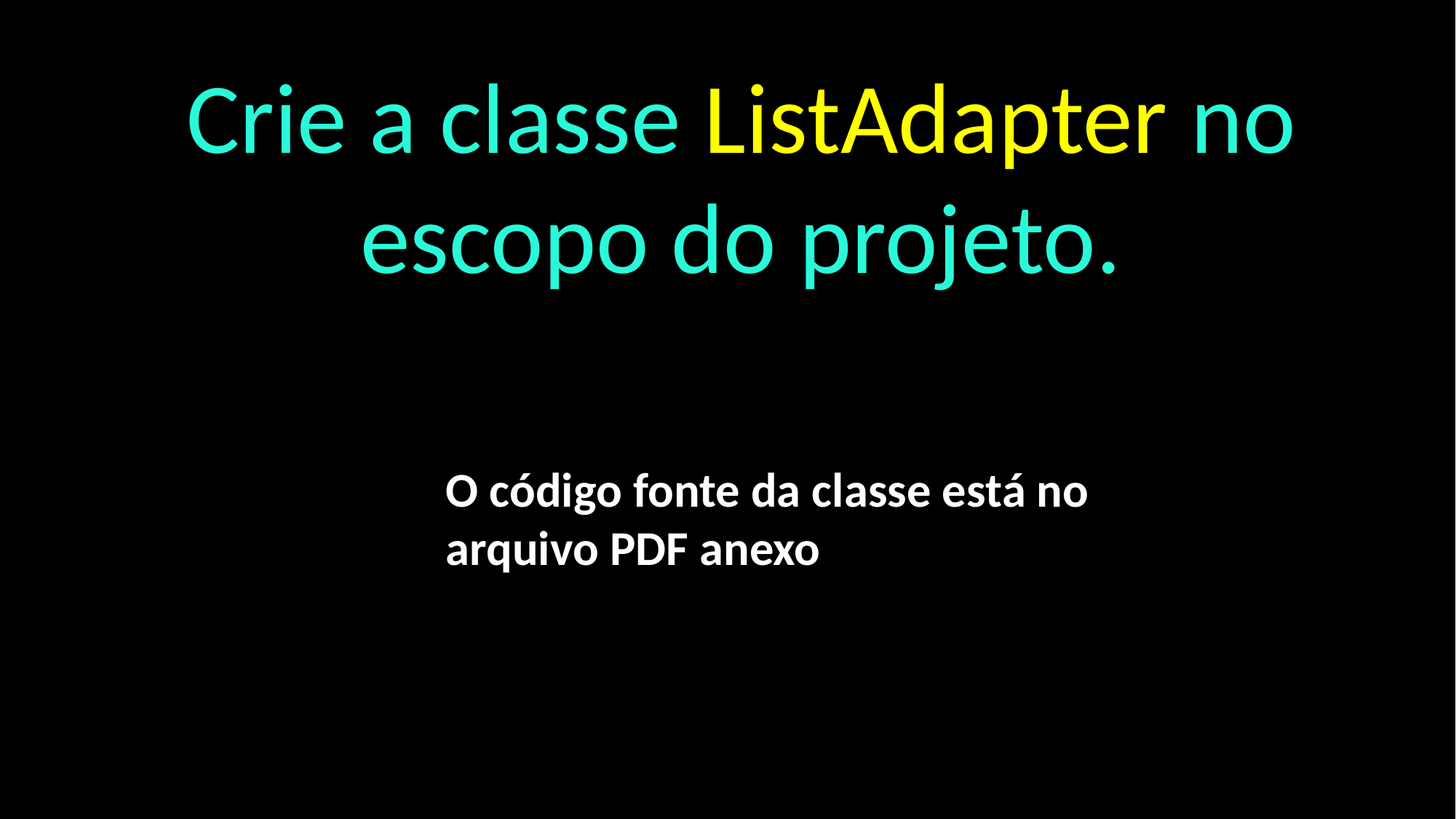

Crie a classe ListAdapter no escopo do projeto.

O código fonte da classe está no arquivo PDF anexo